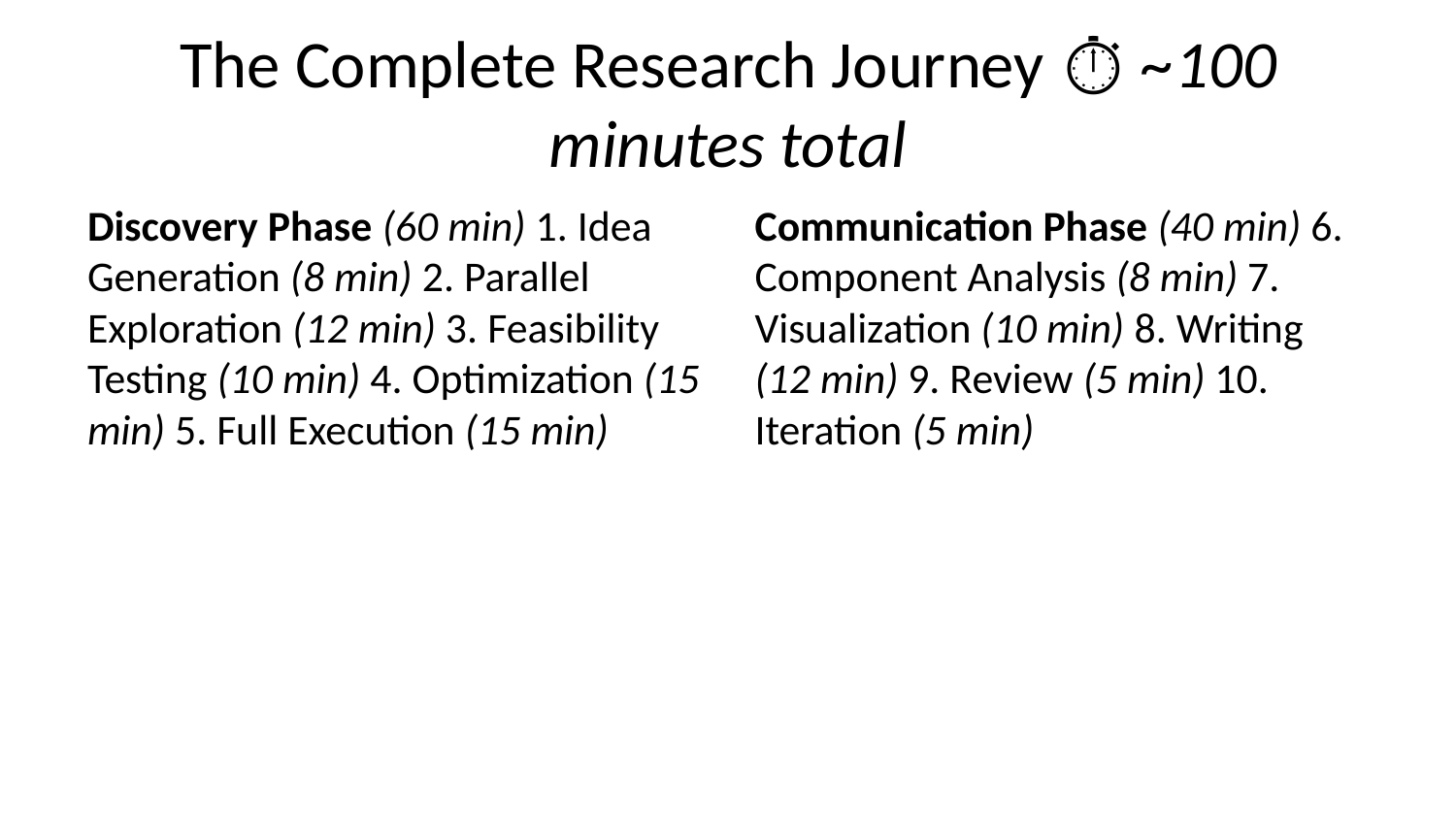

# The Complete Research Journey ⏱️ ~100 minutes total
Discovery Phase (60 min) 1. Idea Generation (8 min) 2. Parallel Exploration (12 min) 3. Feasibility Testing (10 min) 4. Optimization (15 min) 5. Full Execution (15 min)
Communication Phase (40 min) 6. Component Analysis (8 min) 7. Visualization (10 min) 8. Writing (12 min) 9. Review (5 min) 10. Iteration (5 min)